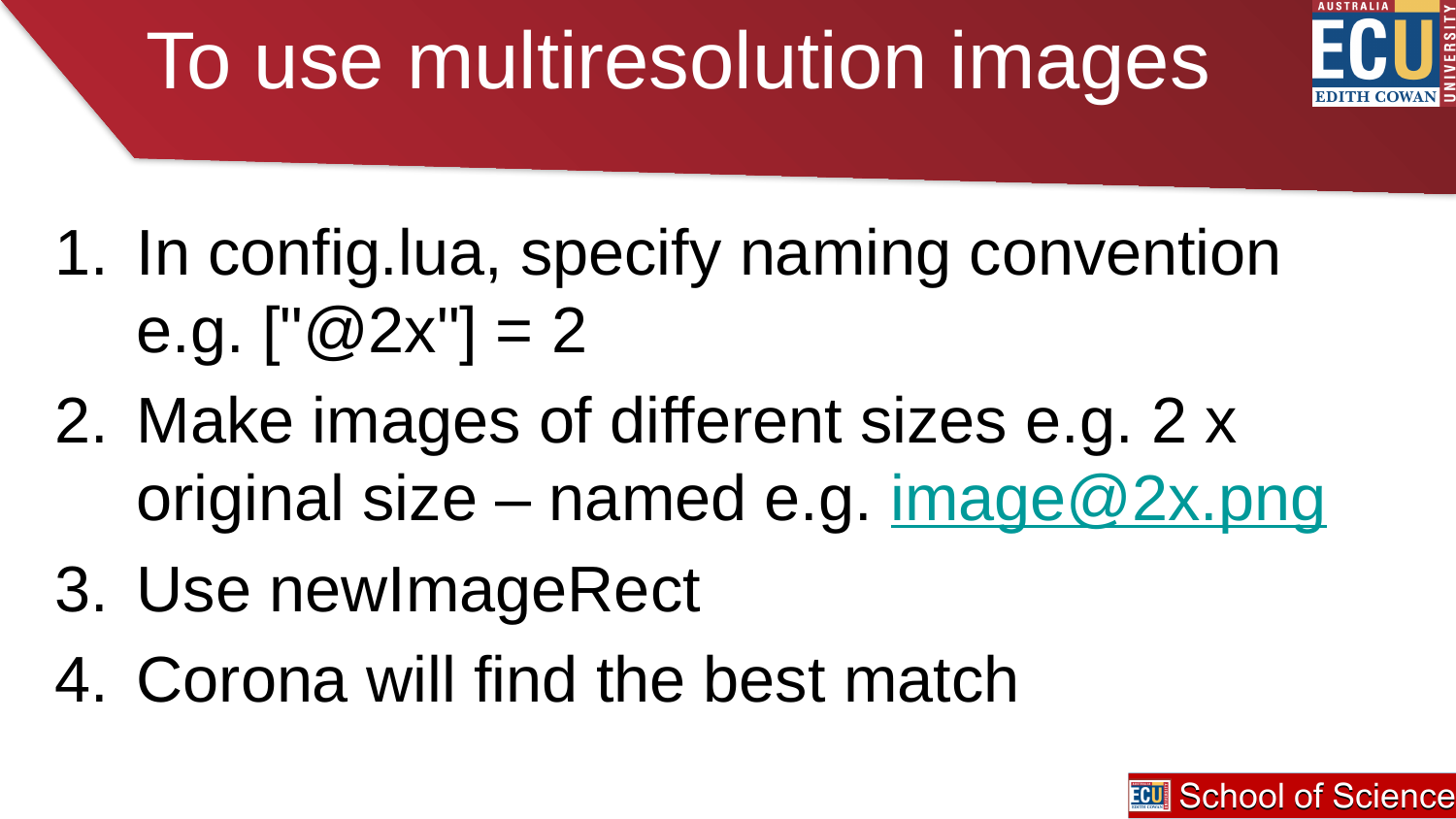

# To use multiresolution images
In config.lua, specify naming convention e.g. ["@2x"] = 2
Make images of different sizes e.g. 2 x original size – named e.g. image@2x.png
Use newImageRect
Corona will find the best match